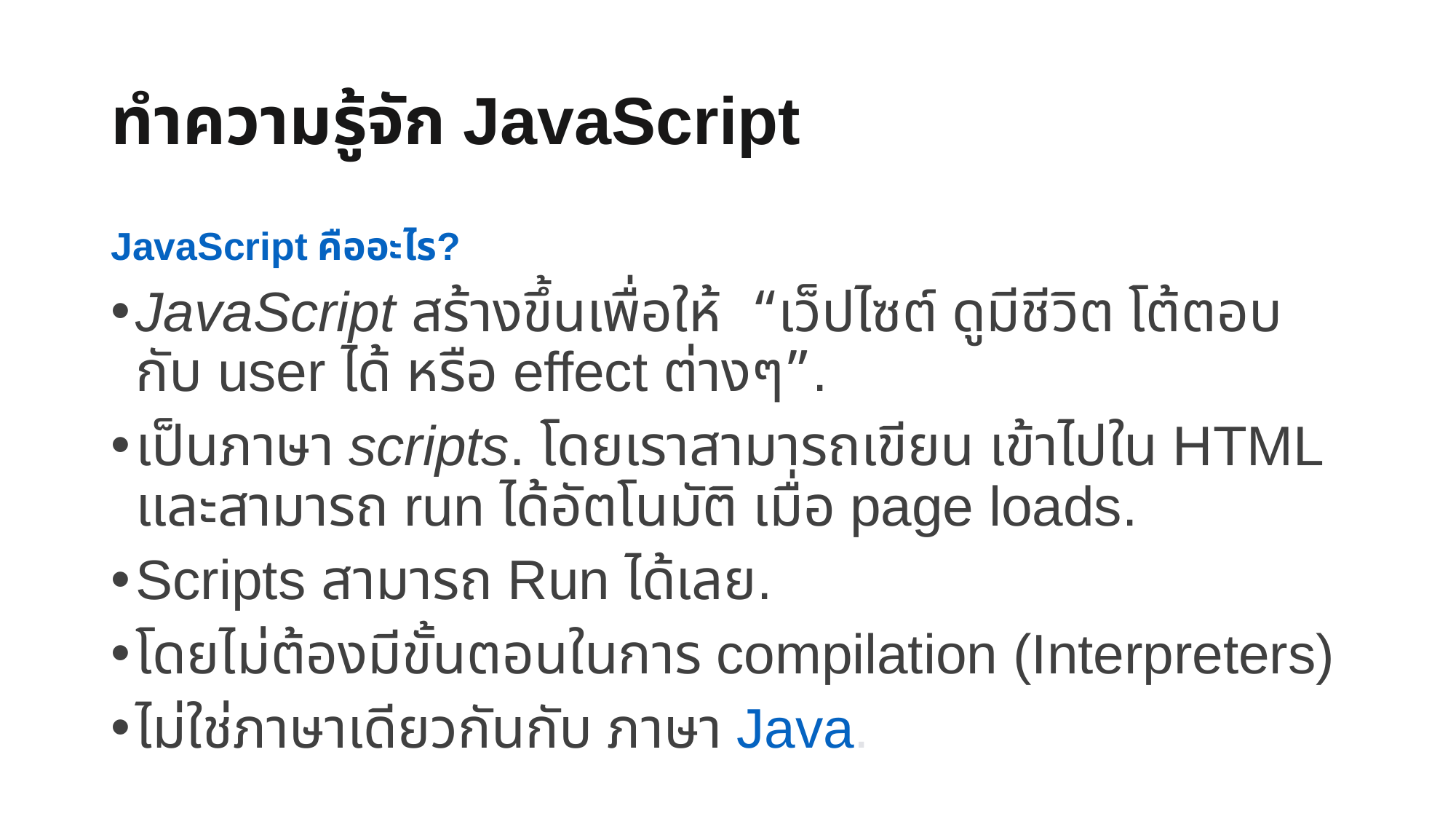

# ทำความรู้จัก JavaScript
JavaScript คืออะไร?
JavaScript สร้างขึ้นเพื่อให้  “เว็ปไซต์ ดูมีชีวิต โต้ตอบ กับ user ได้ หรือ effect ต่างๆ”.
เป็นภาษา scripts. โดยเราสามารถเขียน เข้าไปใน HTML และสามารถ run ได้อัตโนมัติ เมื่อ page loads.
Scripts สามารถ Run ได้เลย.
โดยไม่ต้องมีขั้นตอนในการ compilation (Interpreters)
ไม่ใช่ภาษาเดียวกันกับ ภาษา Java.